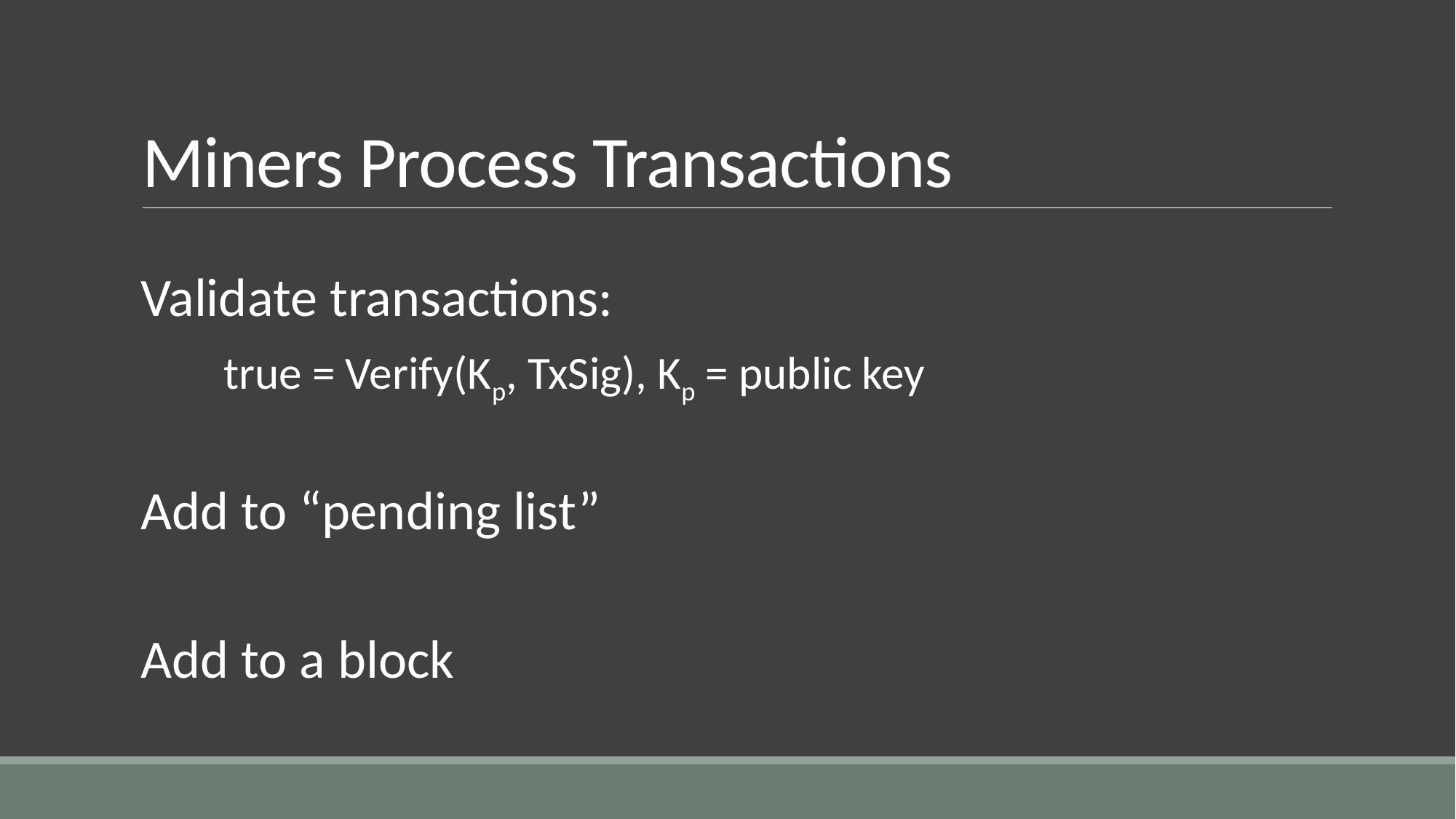

# Miners Process Transactions

Validate transactions:
			true = Verify(Kp, TxSig), Kp = public key

Add to “pending list”

Add to a block